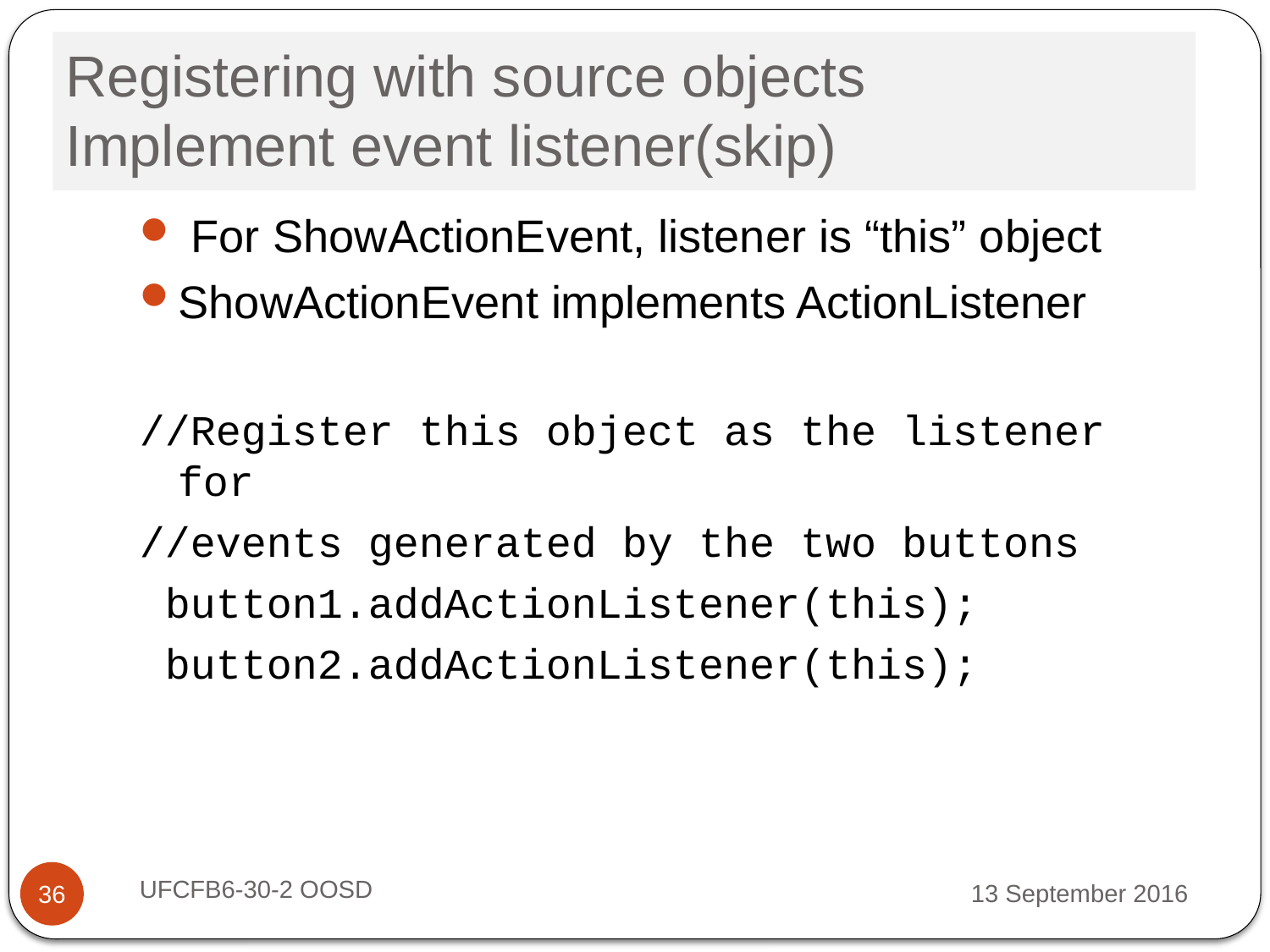

# Registering with source objects Implement event listener(skip)
 For ShowActionEvent, listener is “this” object
ShowActionEvent implements ActionListener

//Register this object as the listener for
//events generated by the two buttons
 button1.addActionListener(this);
 button2.addActionListener(this);
UFCFB6-30-2 OOSD
13 September 2016
36